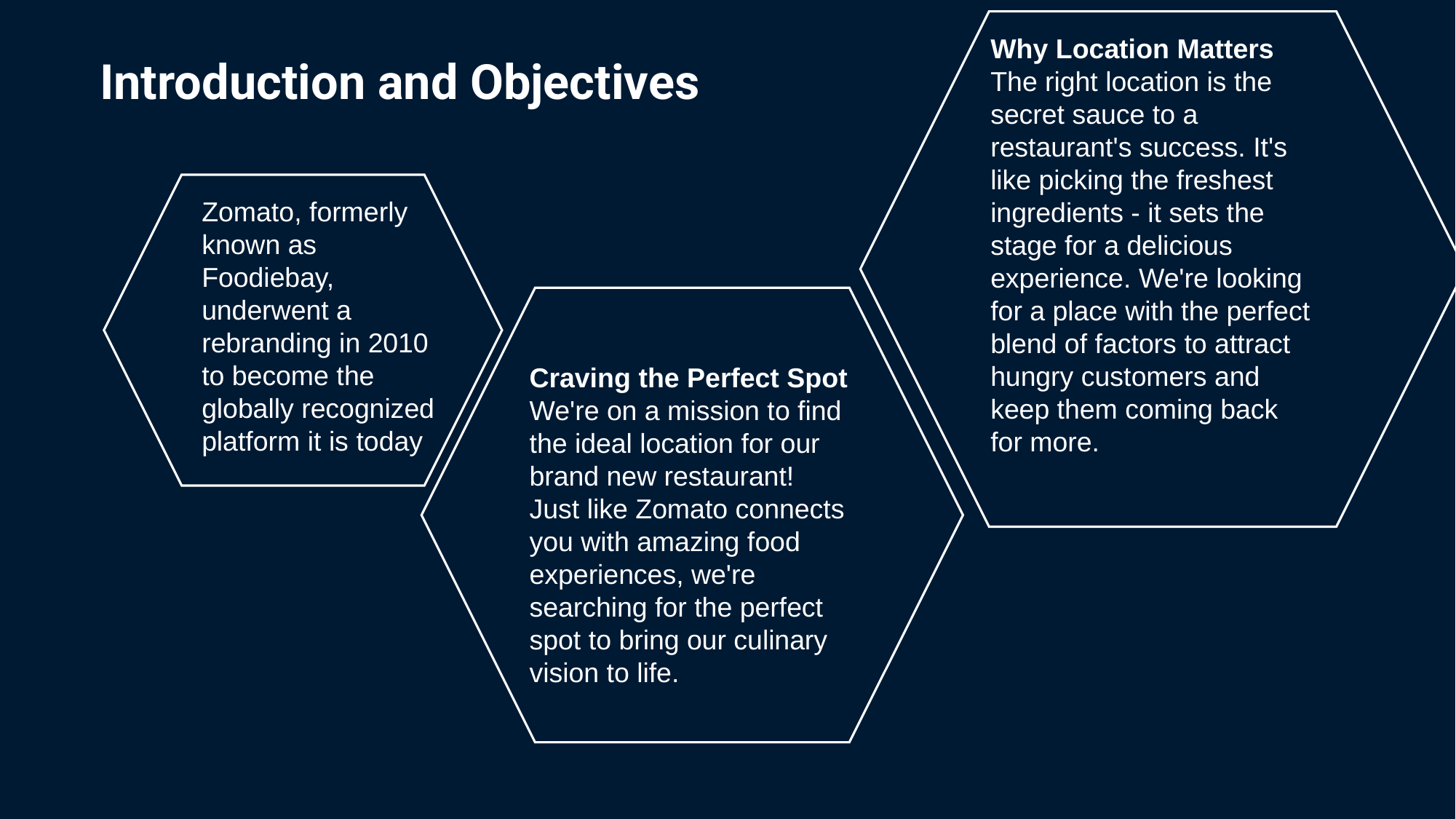

Why Location Matters
The right location is the secret sauce to a restaurant's success. It's like picking the freshest ingredients - it sets the stage for a delicious experience. We're looking for a place with the perfect blend of factors to attract hungry customers and keep them coming back for more.

 Introduction and Objectives

Zomato, formerly known as Foodiebay, underwent a rebranding in 2010 to become the globally recognized platform it is today

Craving the Perfect Spot
We're on a mission to find the ideal location for our brand new restaurant! Just like Zomato connects you with amazing food experiences, we're searching for the perfect spot to bring our culinary vision to life.